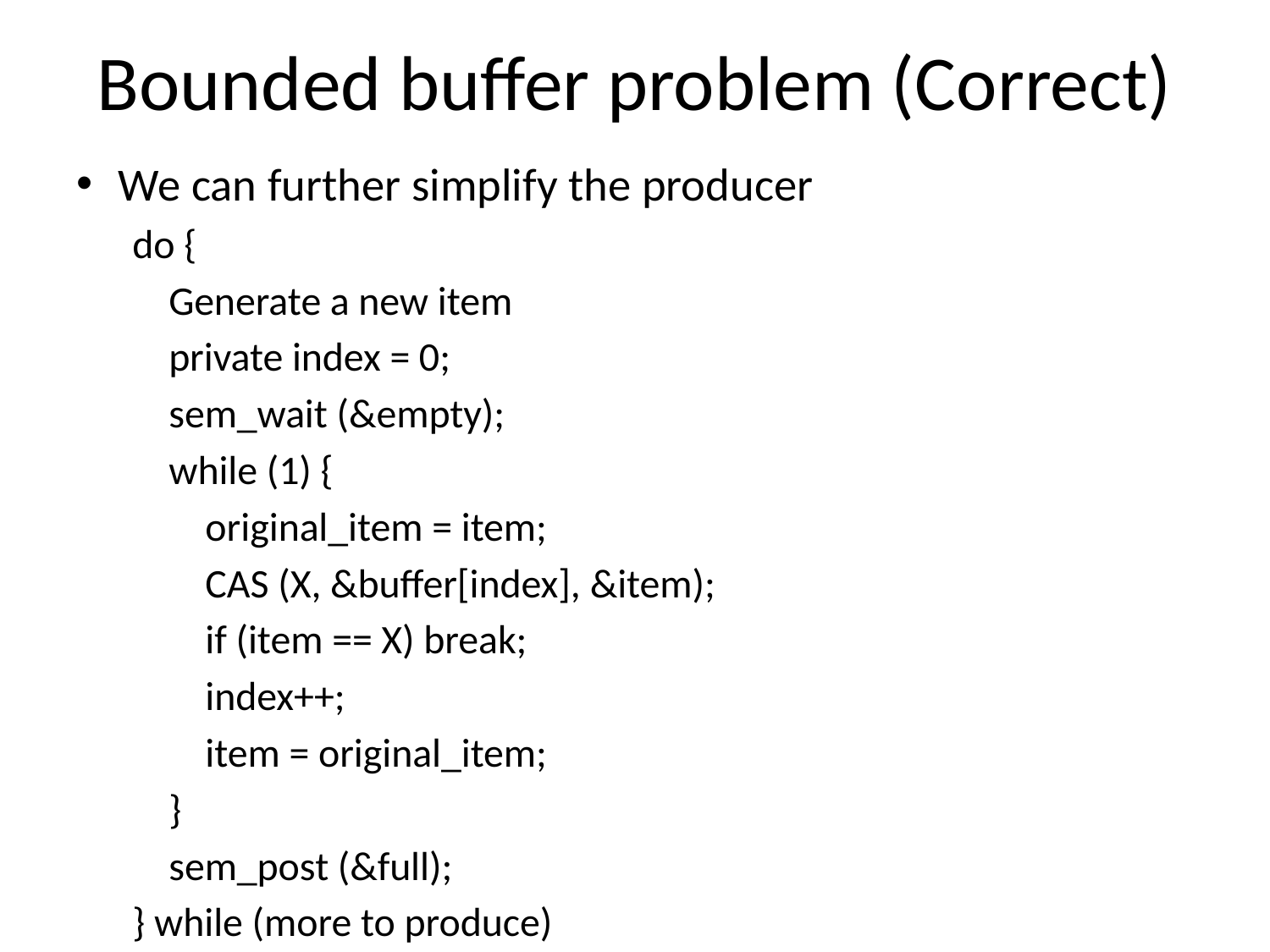

# Bounded buffer problem (Correct)
We can further simplify the producer
do {
    Generate a new item
    private index = 0;
    sem_wait (&empty);
    while (1) {
        original_item = item;
        CAS (X, &buffer[index], &item);
        if (item == X) break;
        index++;
        item = original_item;
    }
    sem_post (&full);
} while (more to produce)